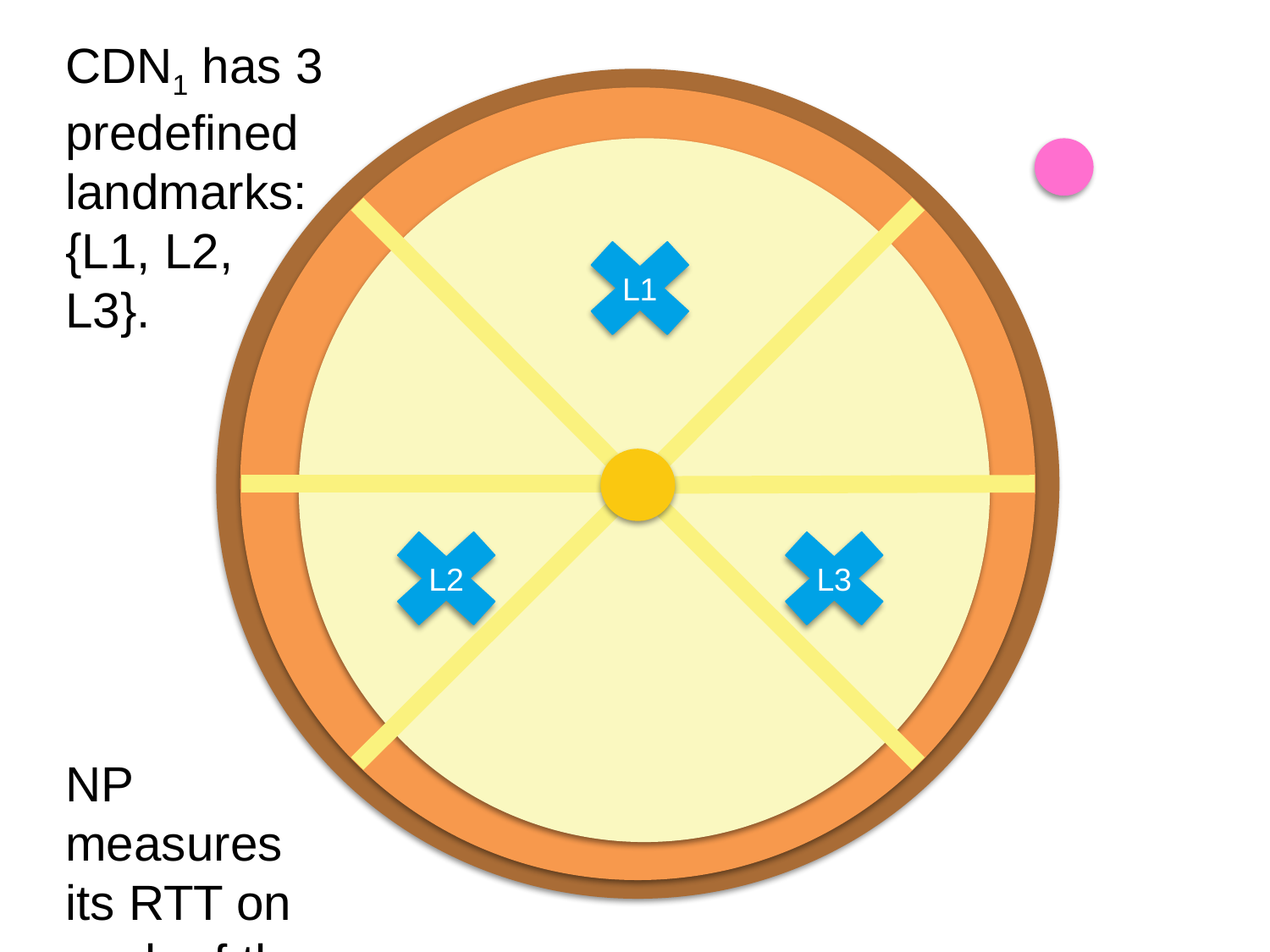

CDN1 has 3 predefined landmarks:
{L1, L2, L3}.

NP measures its RTT on each of the
landmarks.

L1

L2
L3